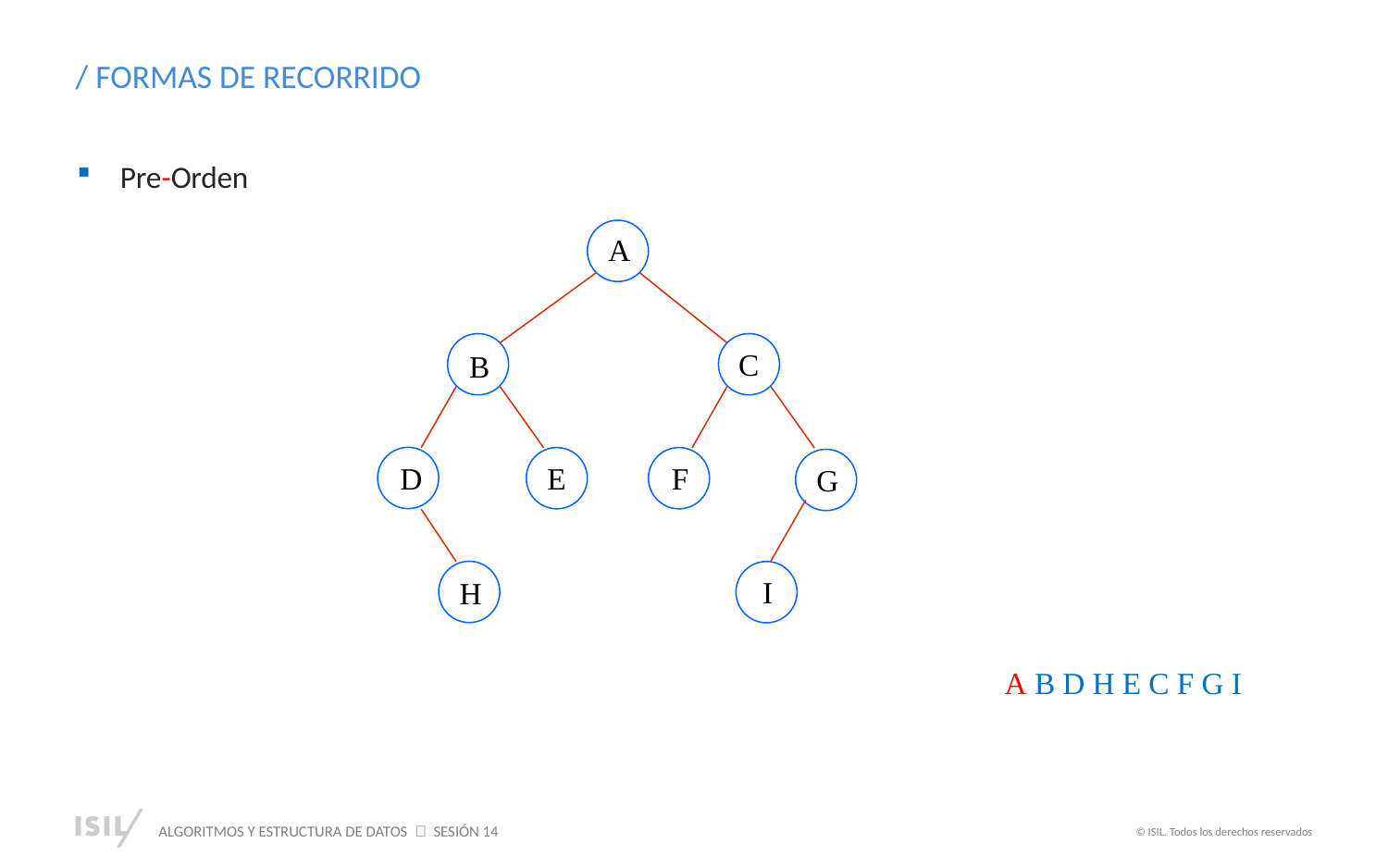

/ FORMAS DE RECORRIDO
Pre-Orden

A

B

C

D

E

F

G

H

I
A B D H E C F G I